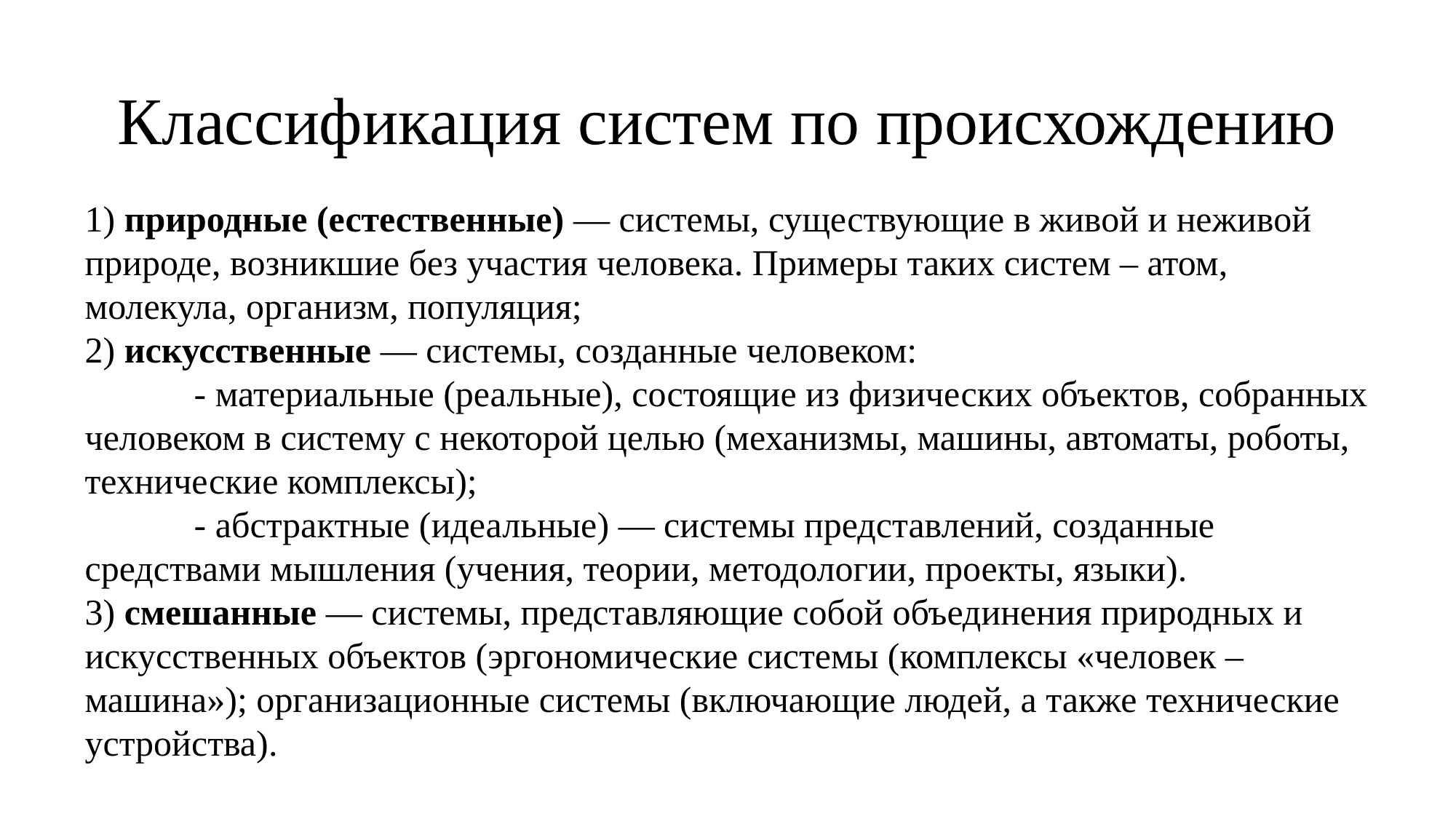

# Классификация систем по происхождению
1) природные (естественные) — системы, существующие в живой и неживой природе, возникшие без участия человека. Примеры таких систем – атом, молекула, организм, популяция;
2) искусственные — системы, созданные человеком:
	- материальные (реальные), состоящие из физических объектов, собранных человеком в систему с некоторой целью (механизмы, машины, автоматы, роботы, технические комплексы);
	- абстрактные (идеальные) — системы представлений, созданные средствами мышления (учения, теории, методологии, проекты, языки).
3) смешанные — системы, представляющие собой объединения природных и искусственных объектов (эргономические системы (комплексы «человек – машина»); организационные системы (включающие людей, а также технические устройства).